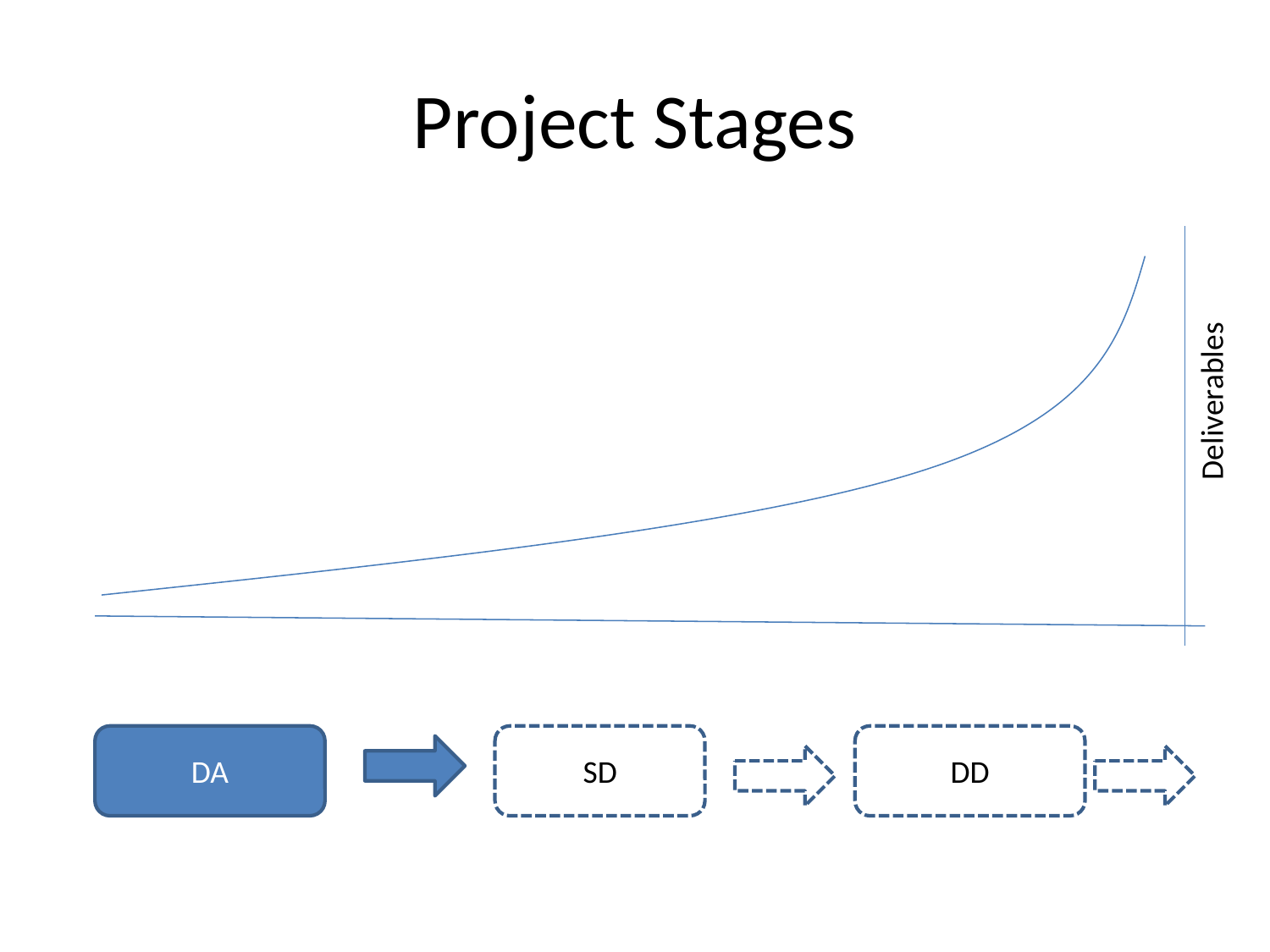

# Project Stages

Deliverables
DA
SD
DD